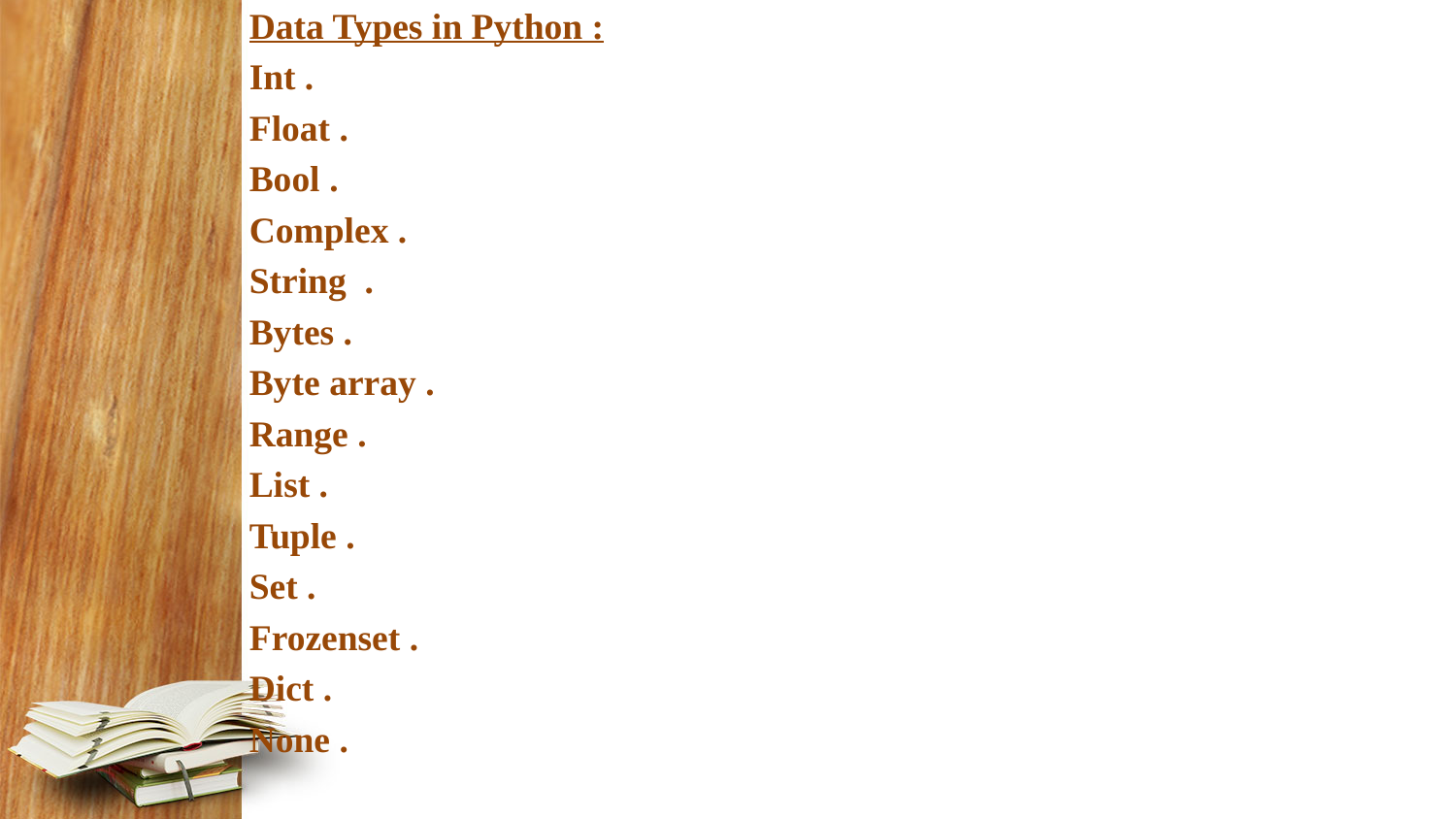

Data Types in Python :
Int .
Float .
Bool .
Complex .
String  .
Bytes .
Byte array .
Range .
List .
Tuple .
Set .
Frozenset .
Dict .
None .